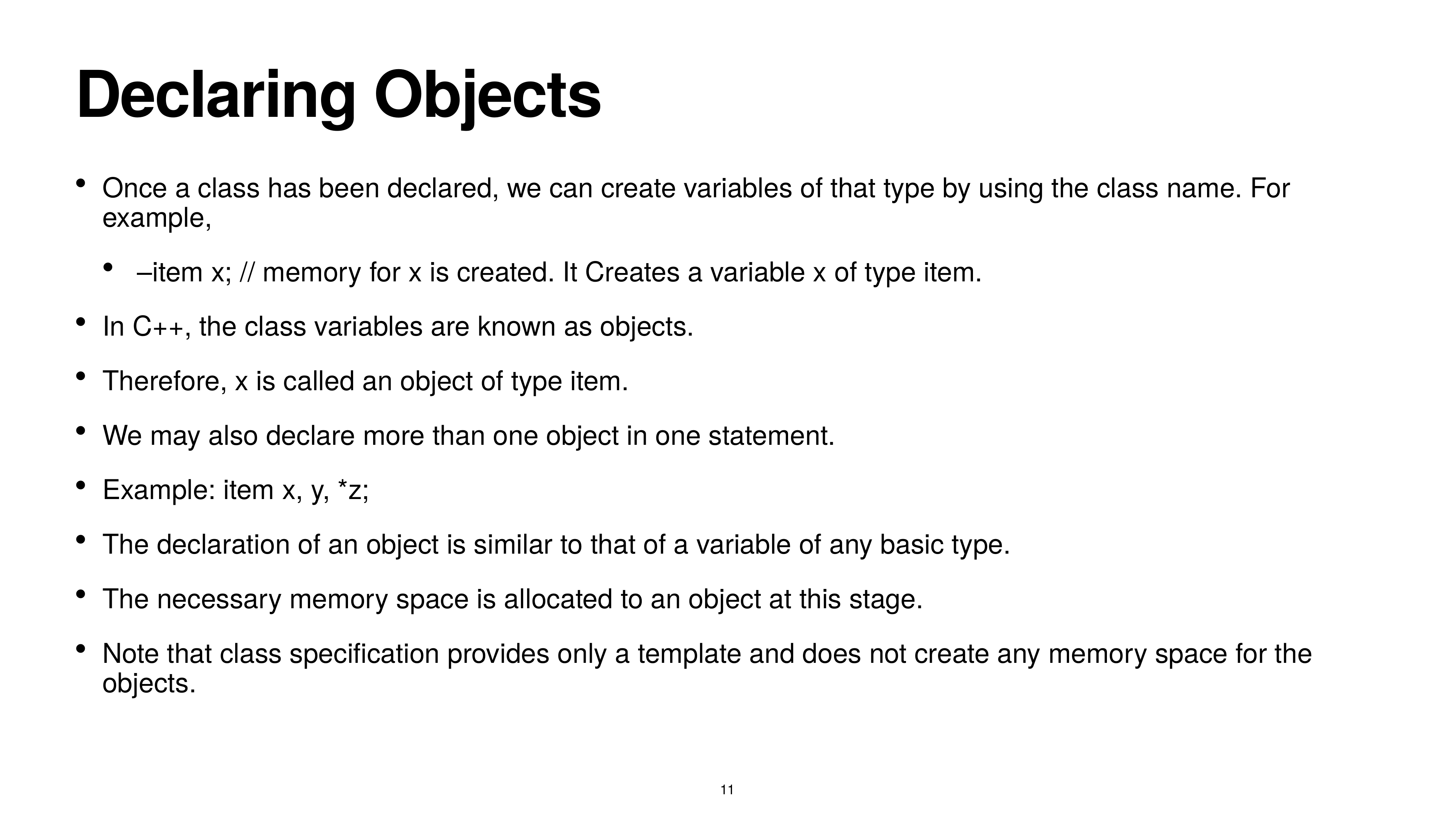

# Declaring Objects
Once a class has been declared, we can create variables of that type by using the class name. For example,
 –item x; // memory for x is created. It Creates a variable x of type item.
In C++, the class variables are known as objects.
Therefore, x is called an object of type item.
We may also declare more than one object in one statement.
Example: item x, y, *z;
The declaration of an object is similar to that of a variable of any basic type.
The necessary memory space is allocated to an object at this stage.
Note that class specification provides only a template and does not create any memory space for the objects.
11